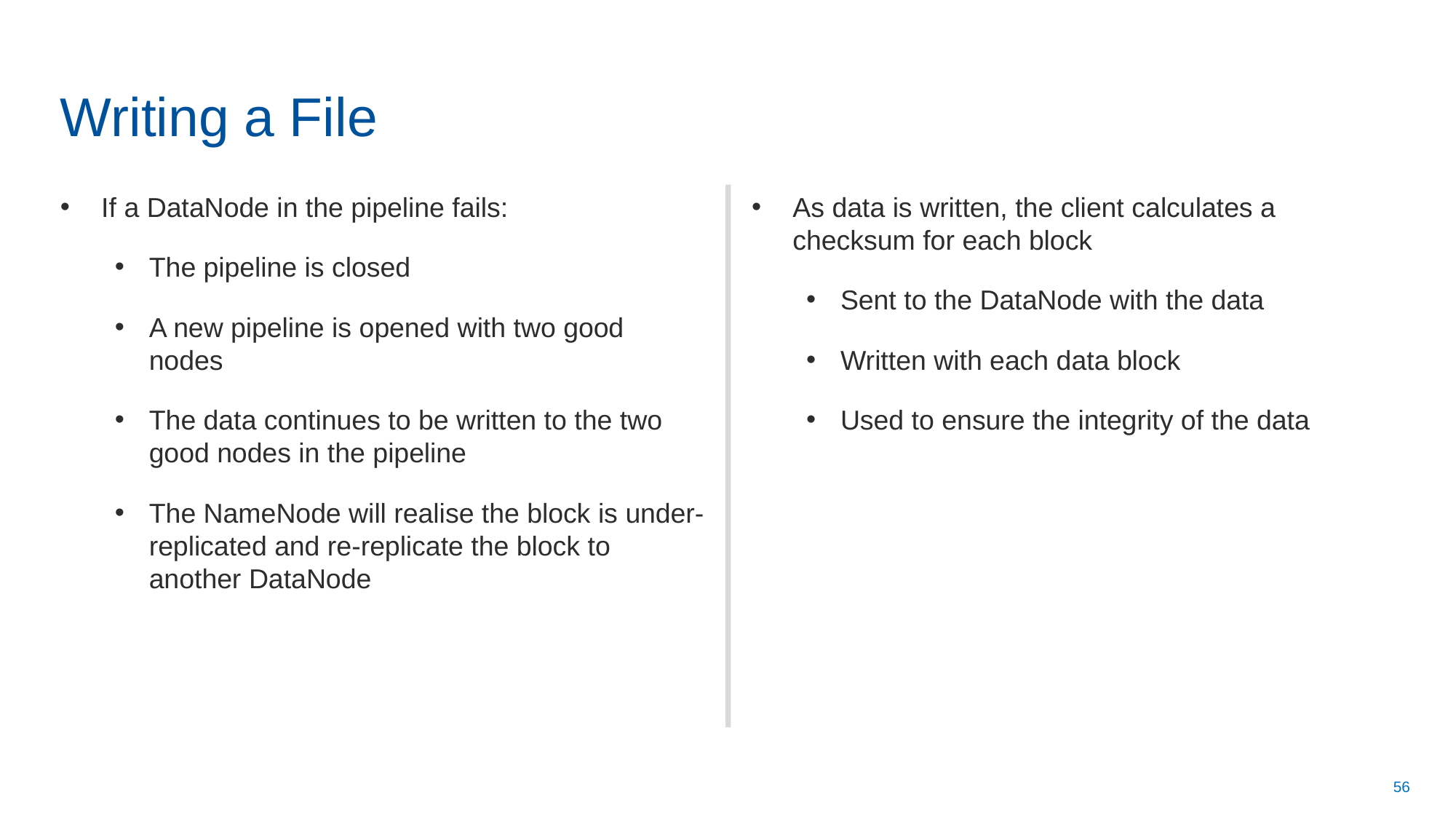

# Writing a File
If a DataNode in the pipeline fails:
The pipeline is closed
A new pipeline is opened with two good nodes
The data continues to be written to the two good nodes in the pipeline
The NameNode will realise the block is under-replicated and re-replicate the block to another DataNode

As data is written, the client calculates a checksum for each block
Sent to the DataNode with the data
Written with each data block
Used to ensure the integrity of the data